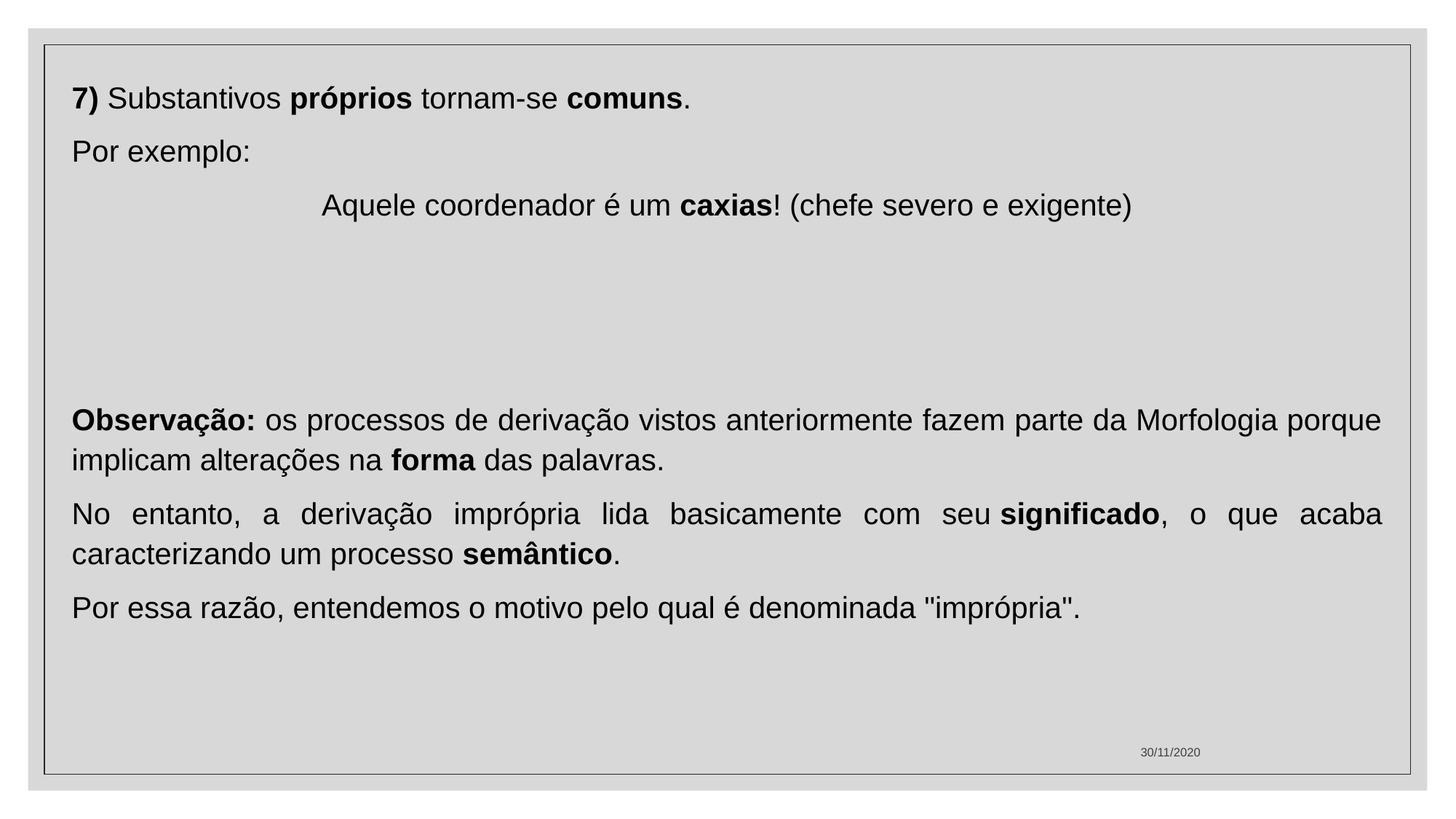

7) Substantivos próprios tornam-se comuns.
Por exemplo:
Aquele coordenador é um caxias! (chefe severo e exigente)

Observação: os processos de derivação vistos anteriormente fazem parte da Morfologia porque implicam alterações na forma das palavras.
No entanto, a derivação imprópria lida basicamente com seu significado, o que acaba caracterizando um processo semântico.
Por essa razão, entendemos o motivo pelo qual é denominada "imprópria".

30/11/2020